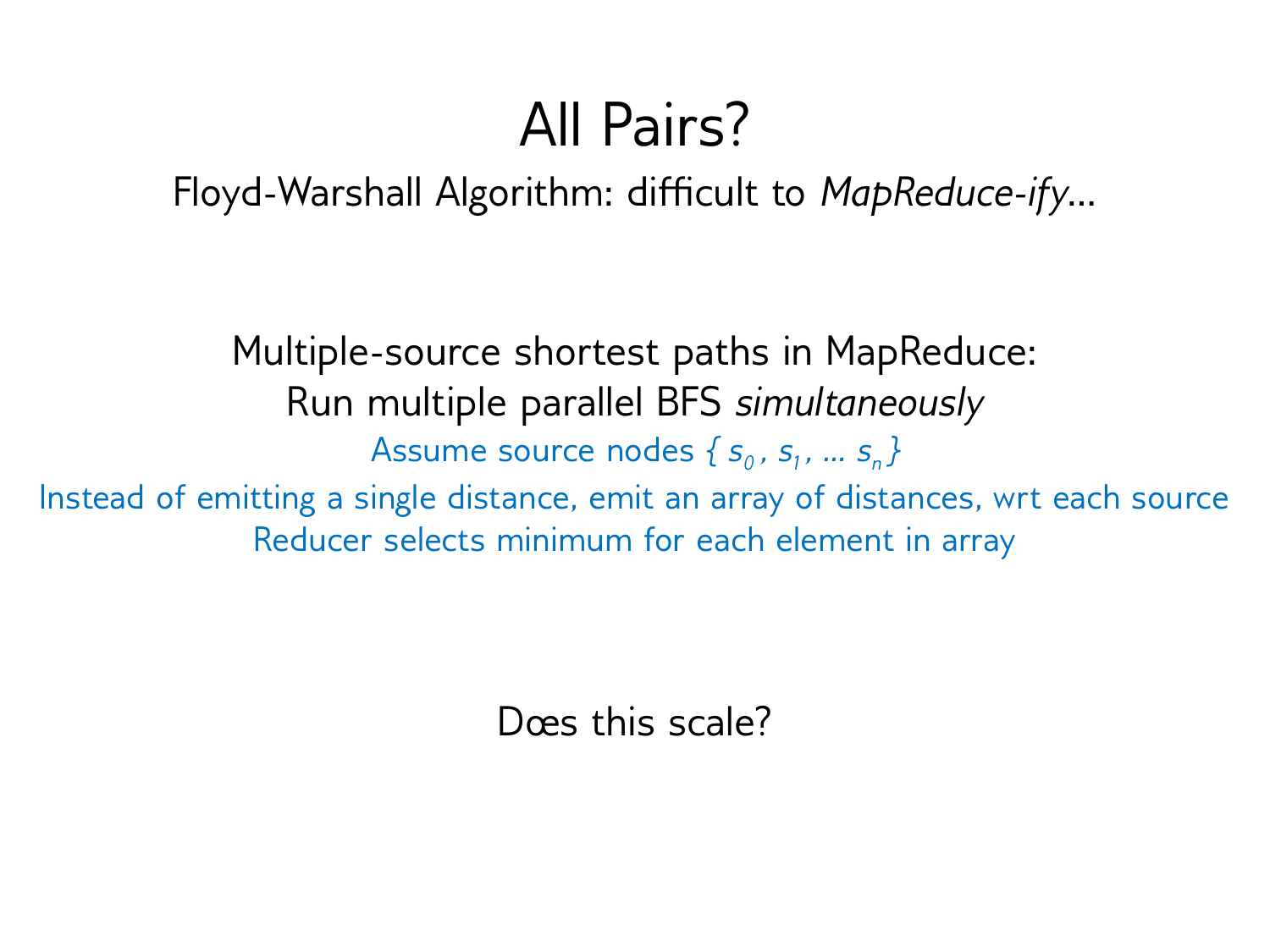

All Pairs?
Floyd-Warshall Algorithm: difficult to MapReduce-ify…
Multiple-source shortest paths in MapReduce:
Run multiple parallel BFS simultaneously
Assume source nodes { s0 , s1 , … sn }
Instead of emitting a single distance, emit an array of distances, wrt each source
Reducer selects minimum for each element in array
Does this scale?